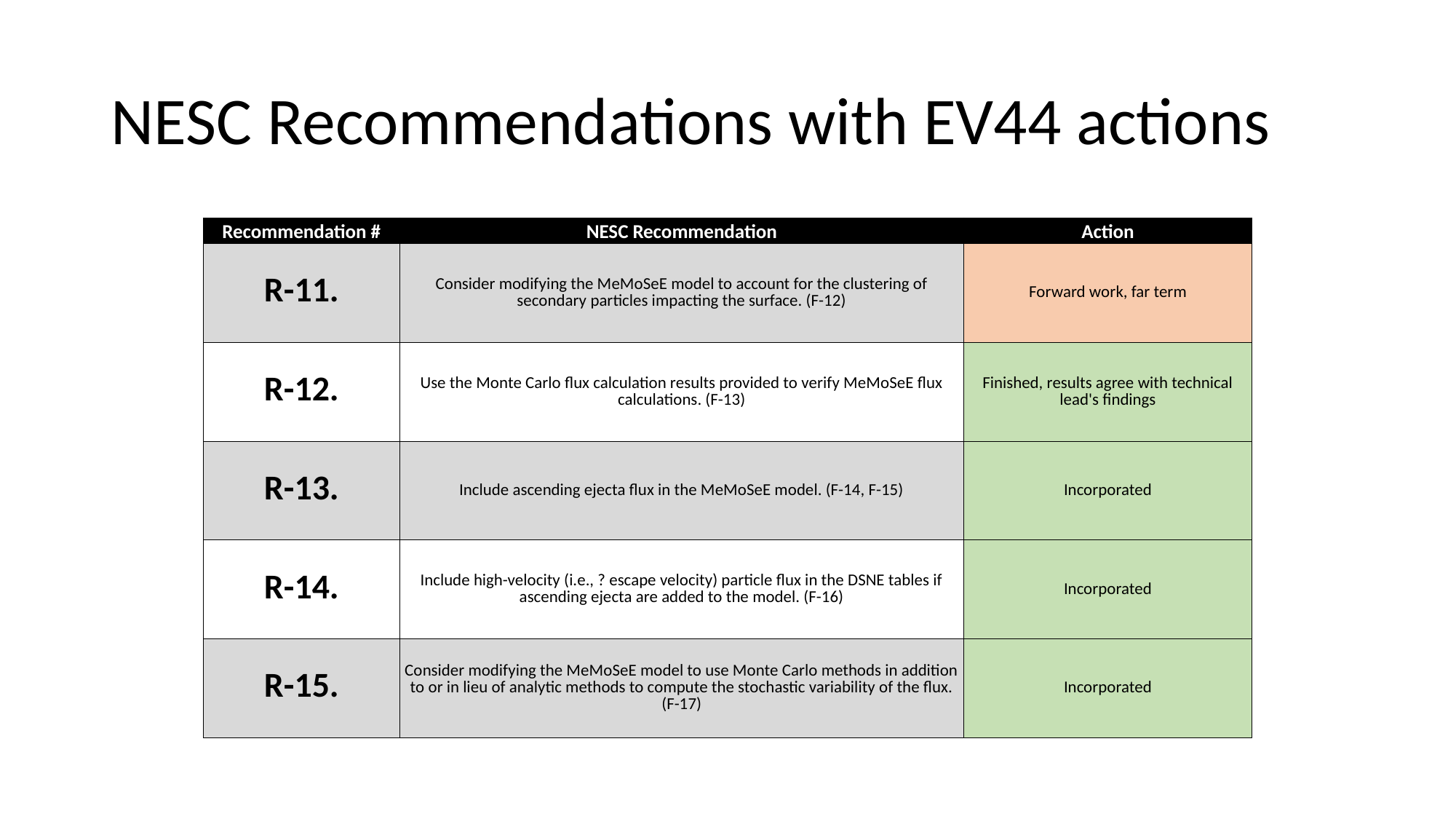

# NESC Recommendations with EV44 actions
| Recommendation # | NESC Recommendation | Action |
| --- | --- | --- |
| R-11. | Consider modifying the MeMoSeE model to account for the clustering of secondary particles impacting the surface. (F-12) | Forward work, far term |
| R-12. | Use the Monte Carlo flux calculation results provided to verify MeMoSeE flux calculations. (F-13) | Finished, results agree with technical lead's findings |
| R-13. | Include ascending ejecta flux in the MeMoSeE model. (F-14, F-15) | Incorporated |
| R-14. | Include high-velocity (i.e., ? escape velocity) particle flux in the DSNE tables if ascending ejecta are added to the model. (F-16) | Incorporated |
| R-15. | Consider modifying the MeMoSeE model to use Monte Carlo methods in addition to or in lieu of analytic methods to compute the stochastic variability of the flux. (F-17) | Incorporated |